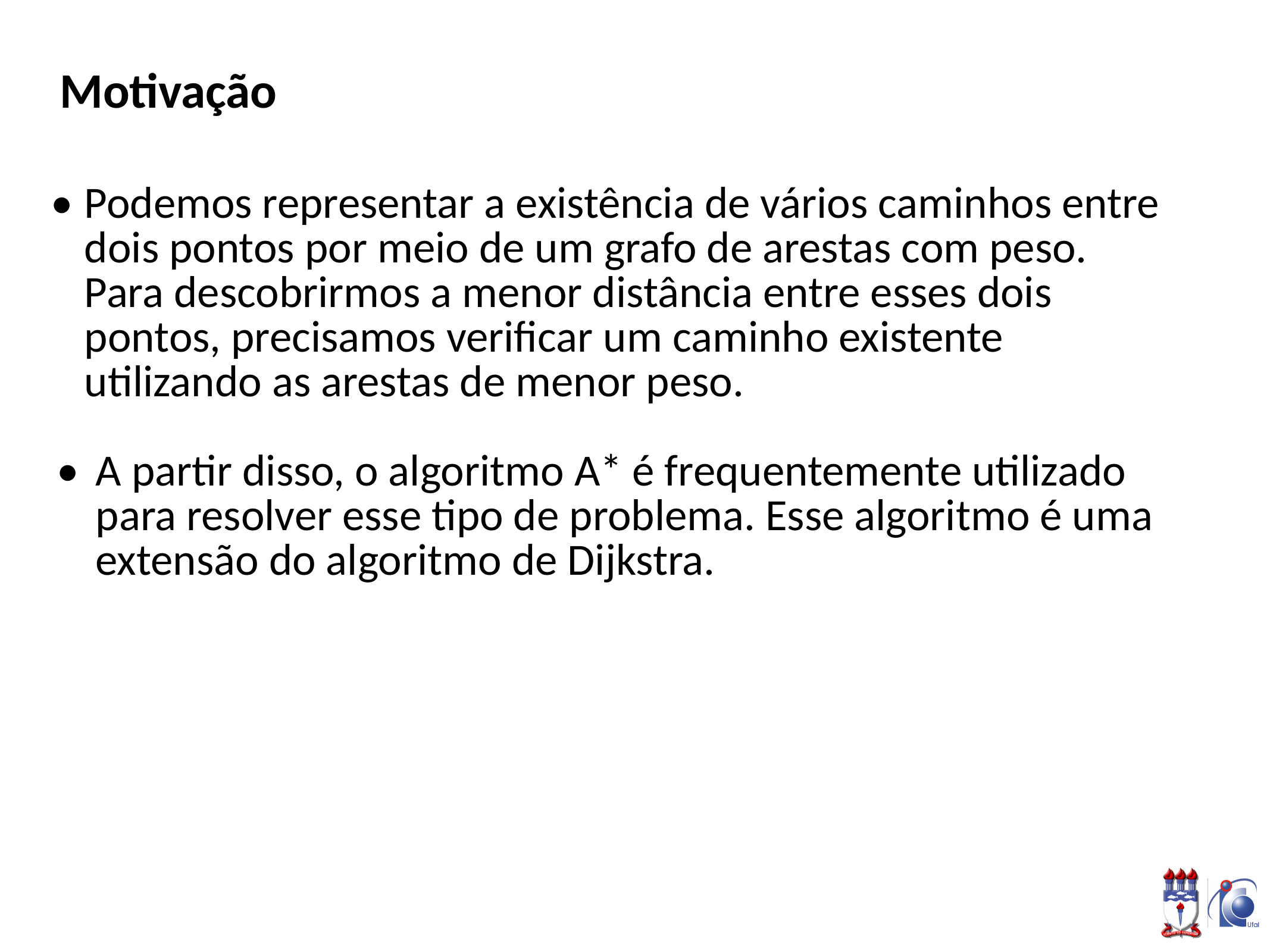

# Motivação
Podemos representar a existência de vários caminhos entre dois pontos por meio de um grafo de arestas com peso. Para descobrirmos a menor distância entre esses dois pontos, precisamos verificar um caminho existente utilizando as arestas de menor peso.

A partir disso, o algoritmo A* é frequentemente utilizado para resolver esse tipo de problema. Esse algoritmo é uma extensão do algoritmo de Dijkstra.